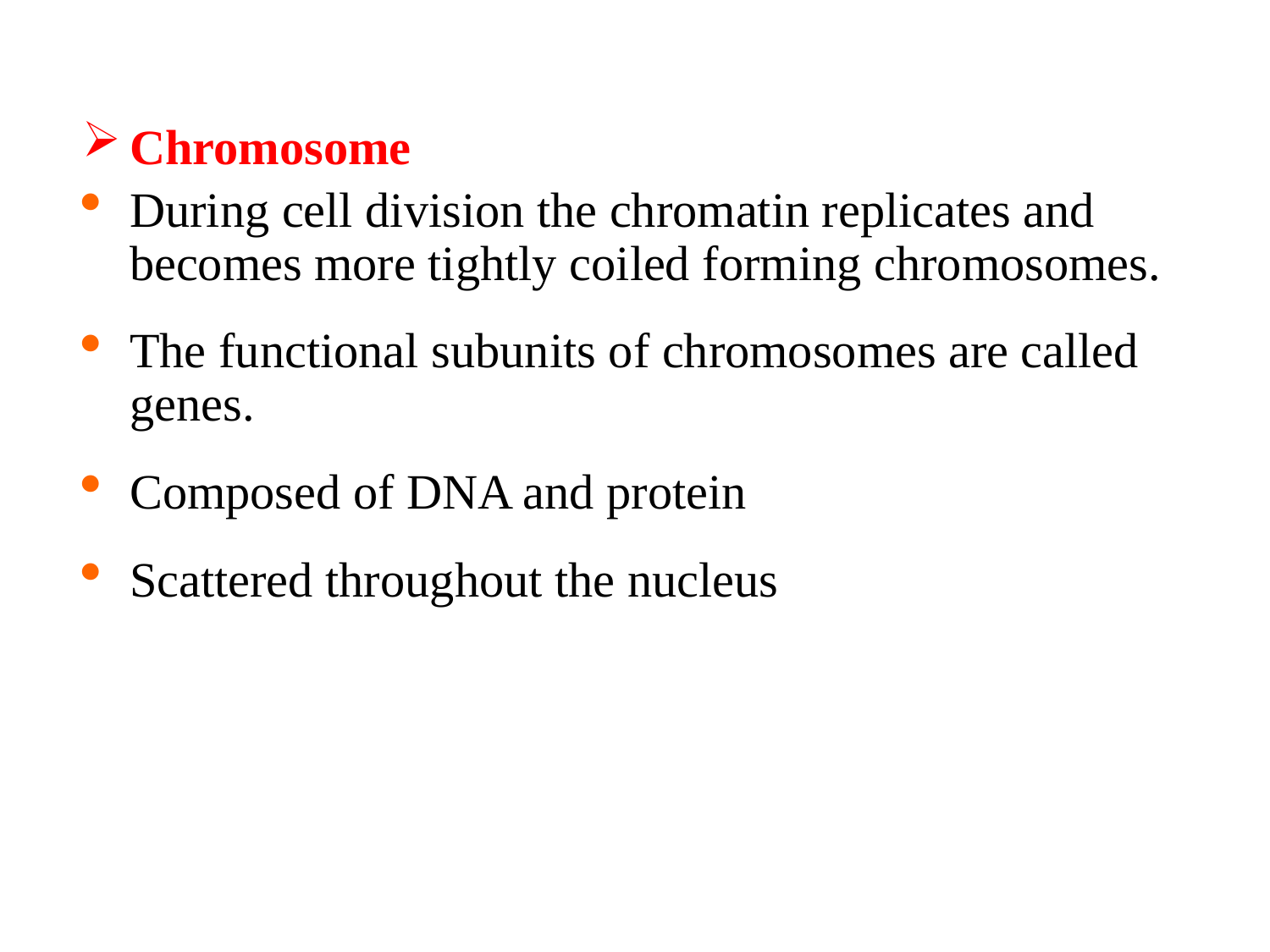

Chromosome
During cell division the chromatin replicates and becomes more tightly coiled forming chromosomes.
The functional subunits of chromosomes are called genes.
Composed of DNA and protein
Scattered throughout the nucleus